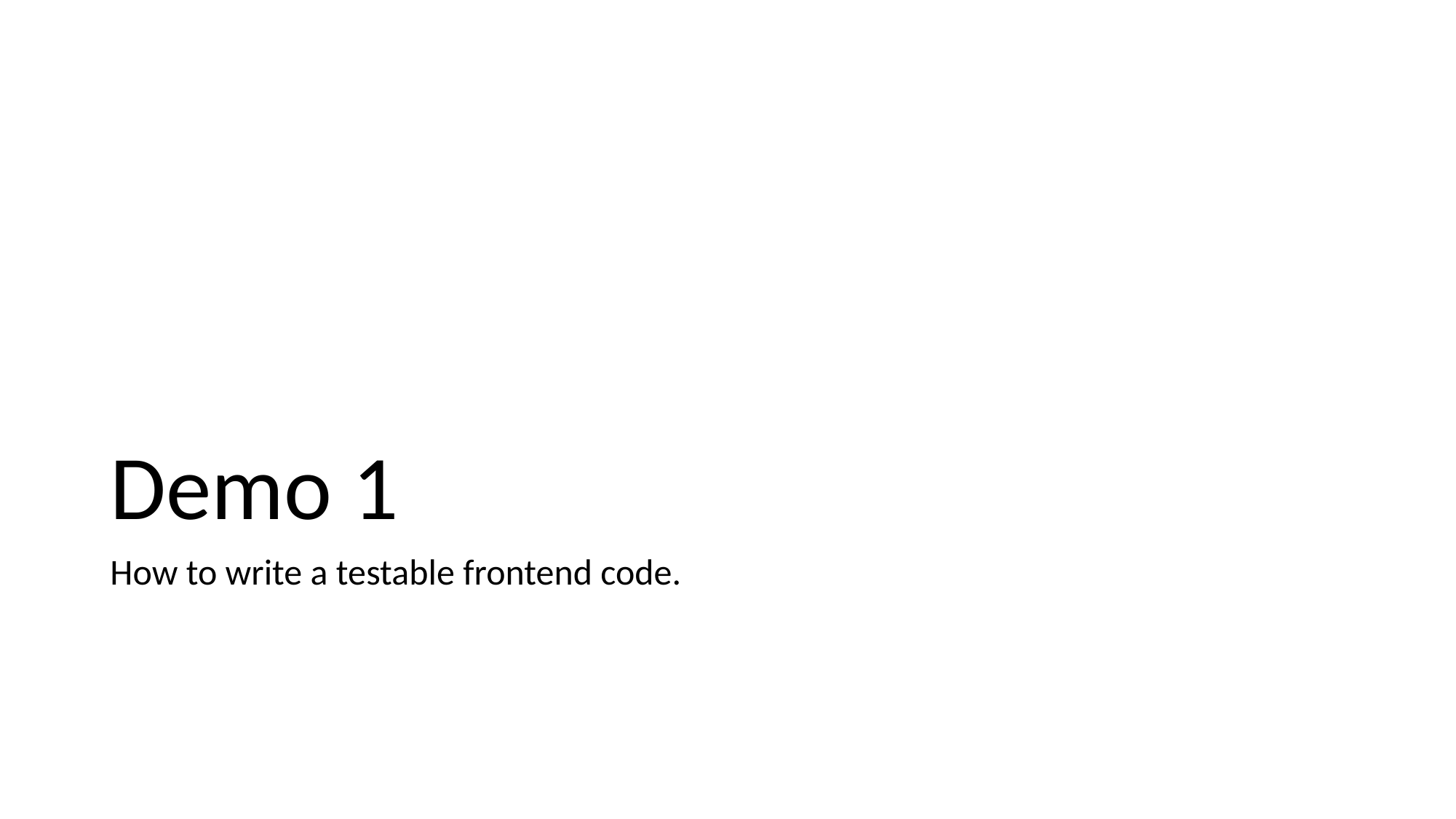

# Demo 1
How to write a testable frontend code.